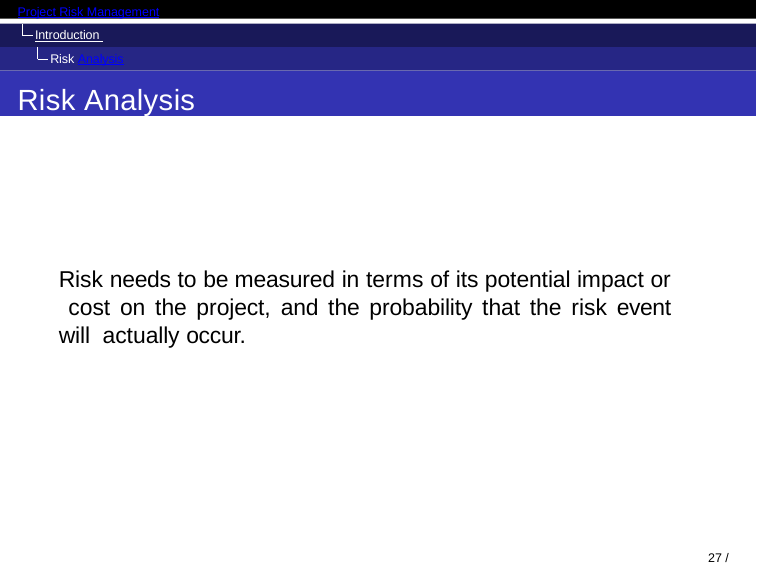

Project Risk Management
Introduction  Risk Analysis

Risk Analysis
Risk needs to be measured in terms of its potential impact or  cost on the project, and the probability that the risk event will  actually occur.
27 / 98